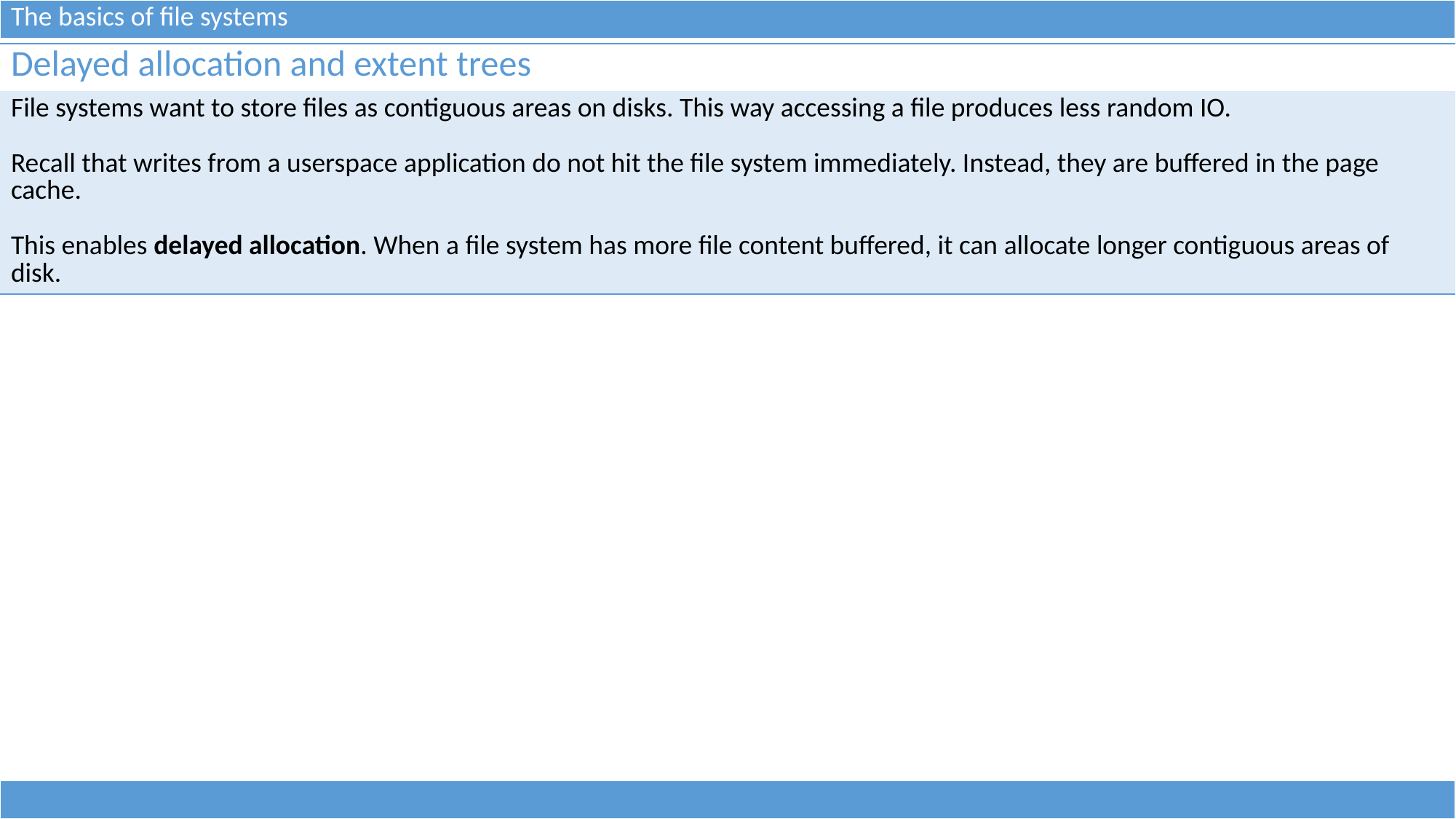

| The basics of file systems |
| --- |
| Delayed allocation and extent trees |
| --- |
| File systems want to store files as contiguous areas on disks. This way accessing a file produces less random IO. Recall that writes from a userspace application do not hit the file system immediately. Instead, they are buffered in the page cache. This enables delayed allocation. When a file system has more file content buffered, it can allocate longer contiguous areas of disk. |
|  |
| --- |